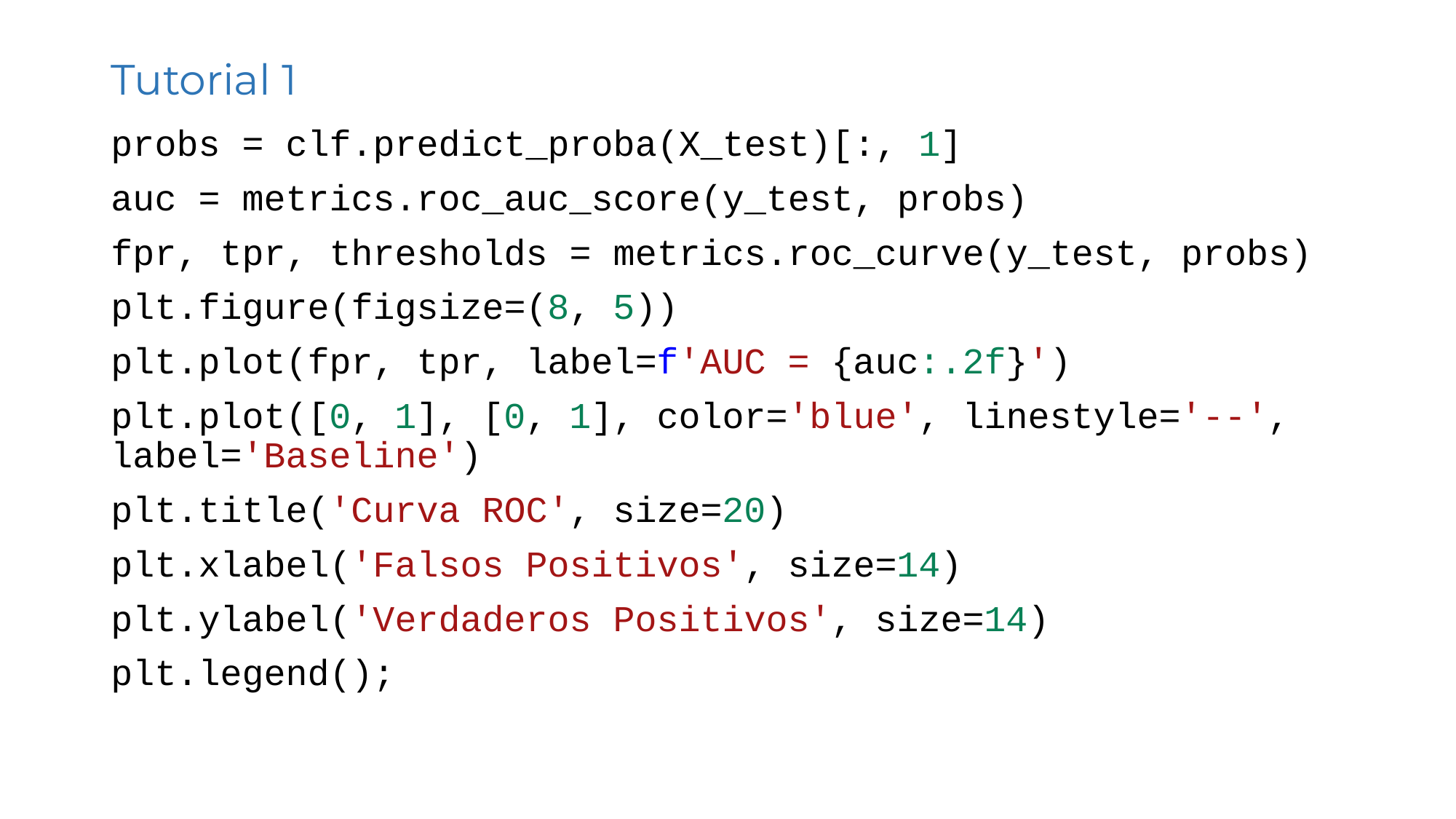

# Tutorial 1
probs = clf.predict_proba(X_test)[:, 1]
auc = metrics.roc_auc_score(y_test, probs)
fpr, tpr, thresholds = metrics.roc_curve(y_test, probs)
plt.figure(figsize=(8, 5))
plt.plot(fpr, tpr, label=f'AUC = {auc:.2f}')
plt.plot([0, 1], [0, 1], color='blue', linestyle='--', label='Baseline')
plt.title('Curva ROC', size=20)
plt.xlabel('Falsos Positivos', size=14)
plt.ylabel('Verdaderos Positivos', size=14)
plt.legend();